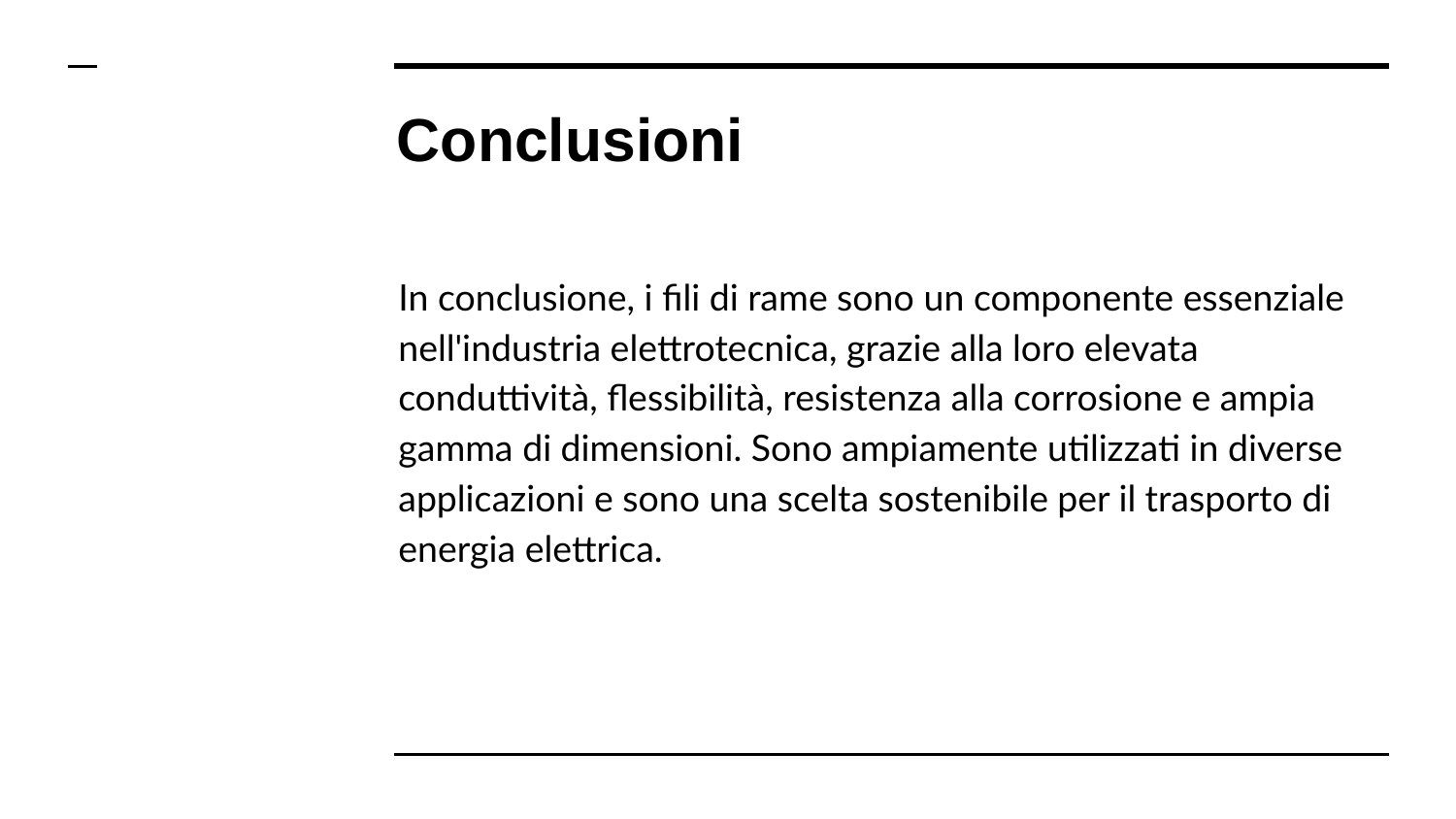

# Conclusioni
In conclusione, i fili di rame sono un componente essenziale nell'industria elettrotecnica, grazie alla loro elevata conduttività, flessibilità, resistenza alla corrosione e ampia gamma di dimensioni. Sono ampiamente utilizzati in diverse applicazioni e sono una scelta sostenibile per il trasporto di energia elettrica.